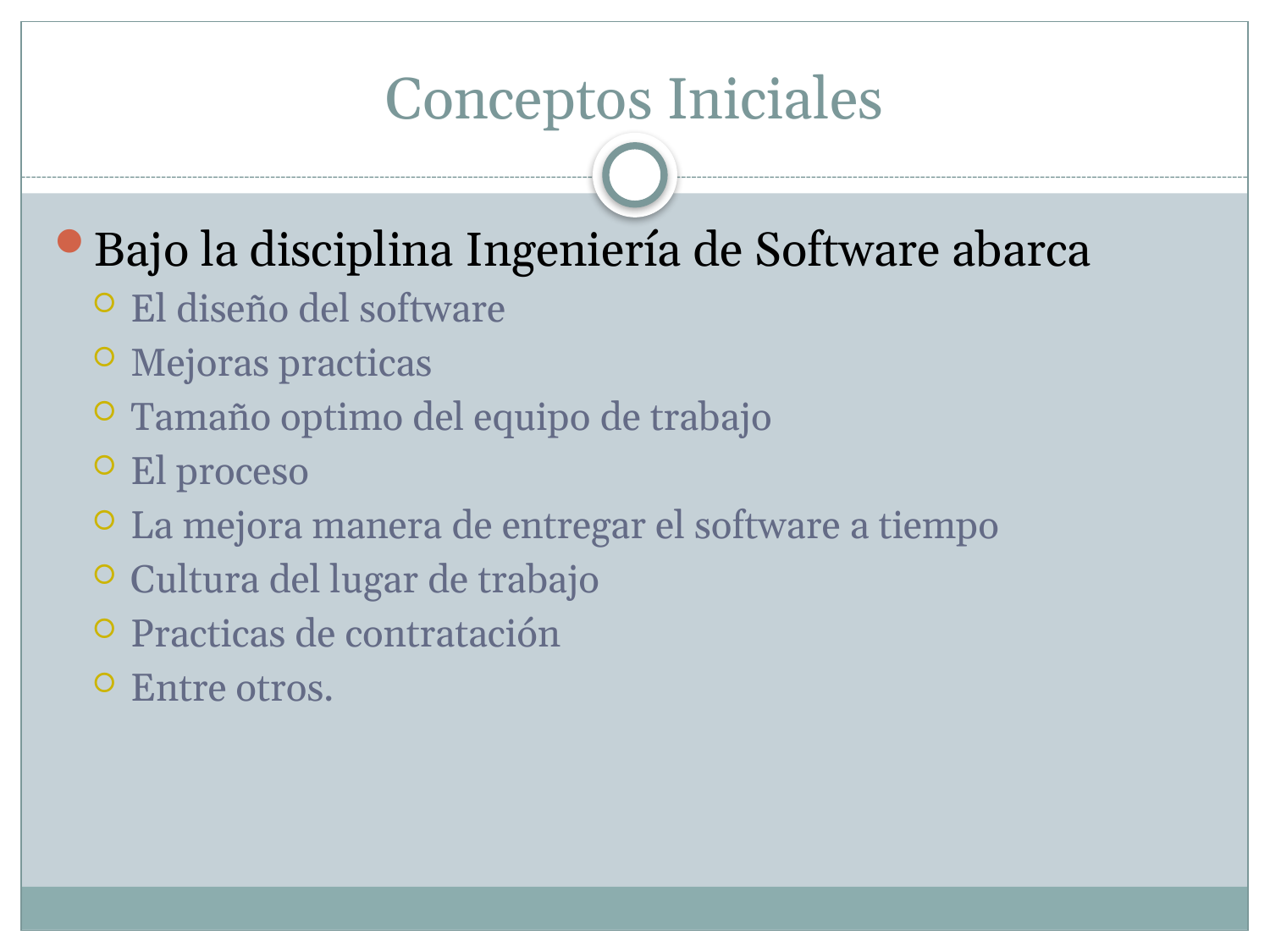

# Conceptos Iniciales
Bajo la disciplina Ingeniería de Software abarca
El diseño del software
Mejoras practicas
Tamaño optimo del equipo de trabajo
El proceso
La mejora manera de entregar el software a tiempo
Cultura del lugar de trabajo
Practicas de contratación
Entre otros.